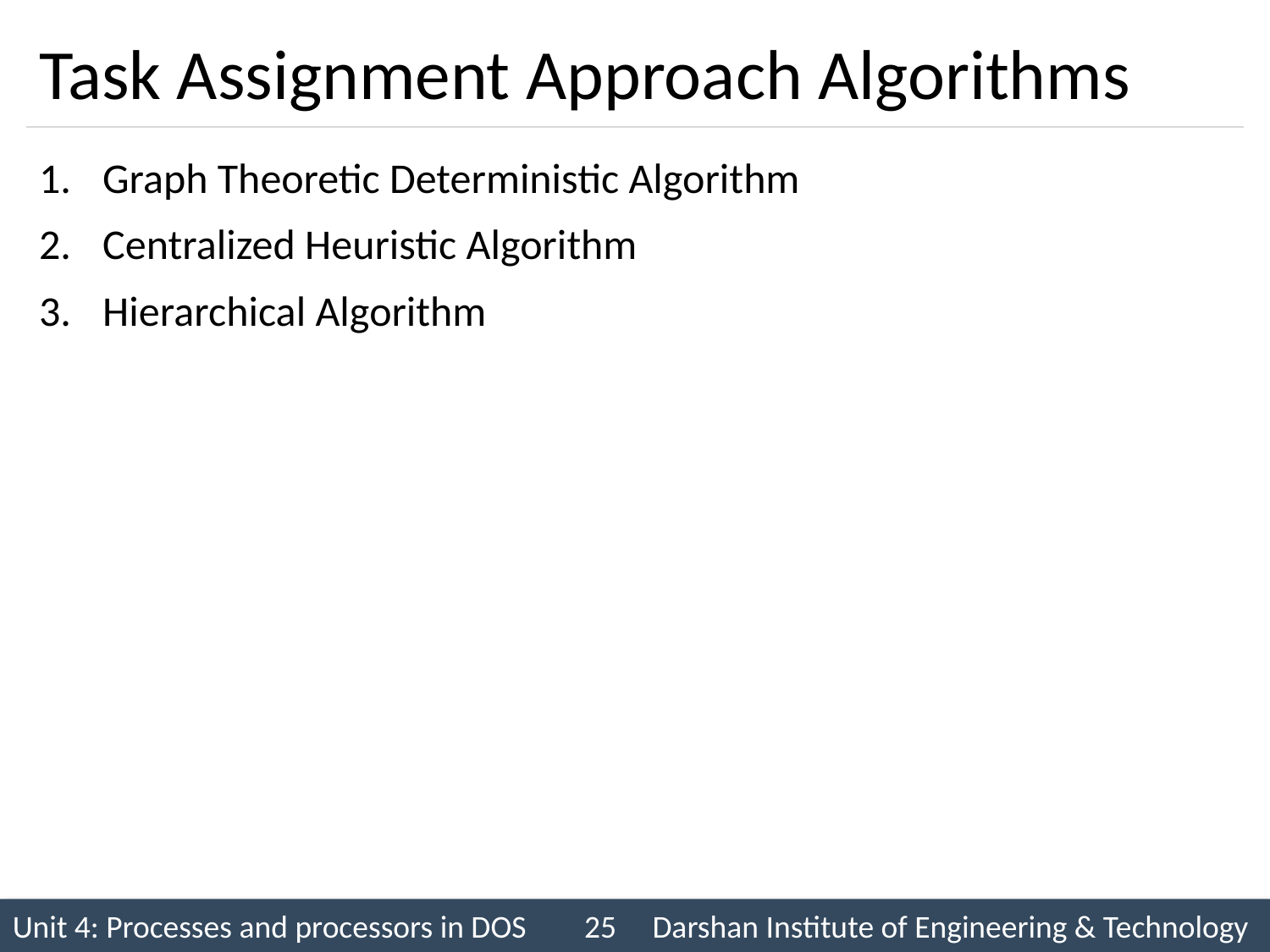

# Task Assignment Approach Algorithms
Graph Theoretic Deterministic Algorithm
Centralized Heuristic Algorithm
Hierarchical Algorithm